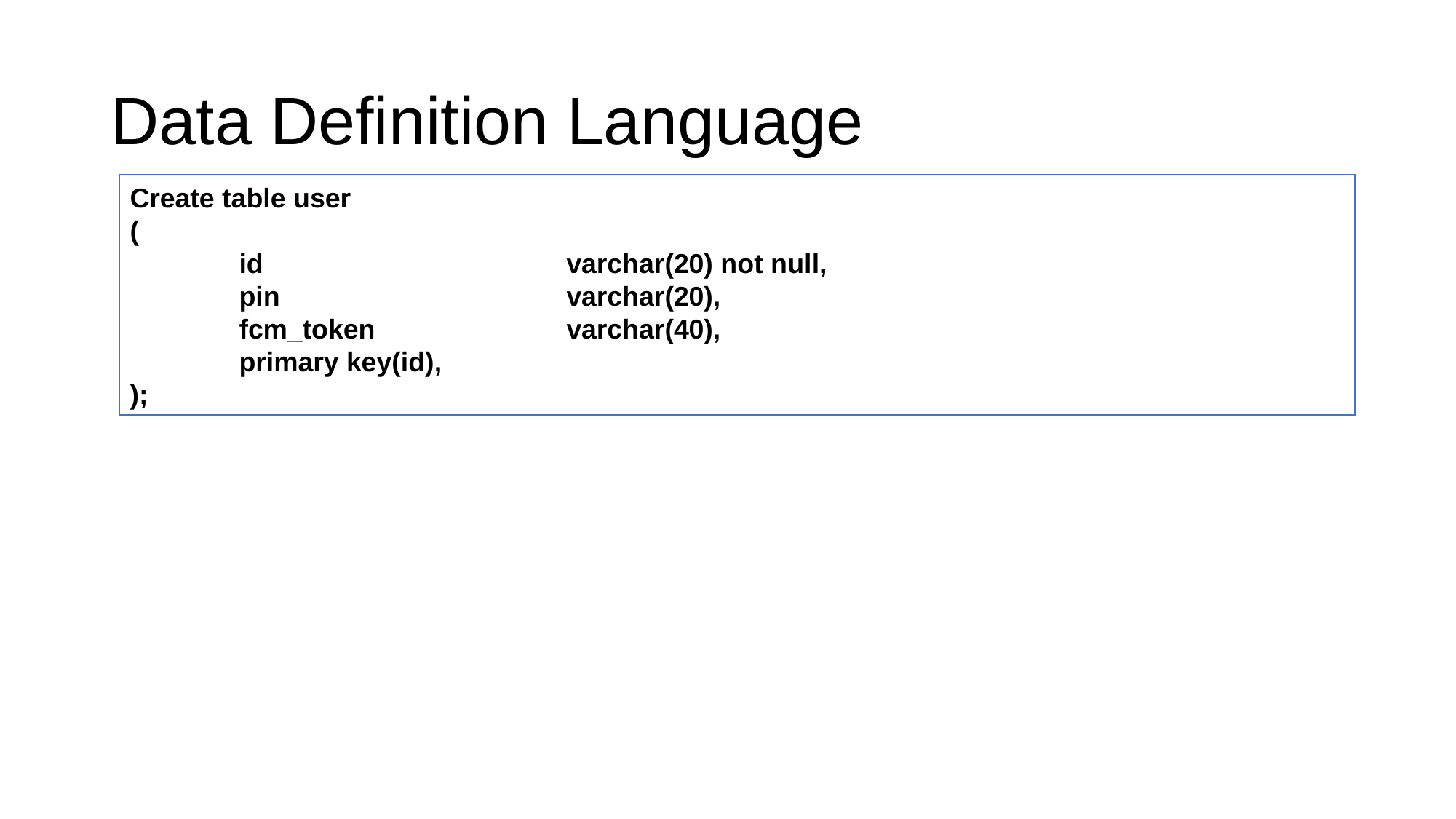

# Data Definition Language
Create table user
(
	id			varchar(20) not null,
	pin			varchar(20),
	fcm_token		varchar(40),
	primary key(id),
);